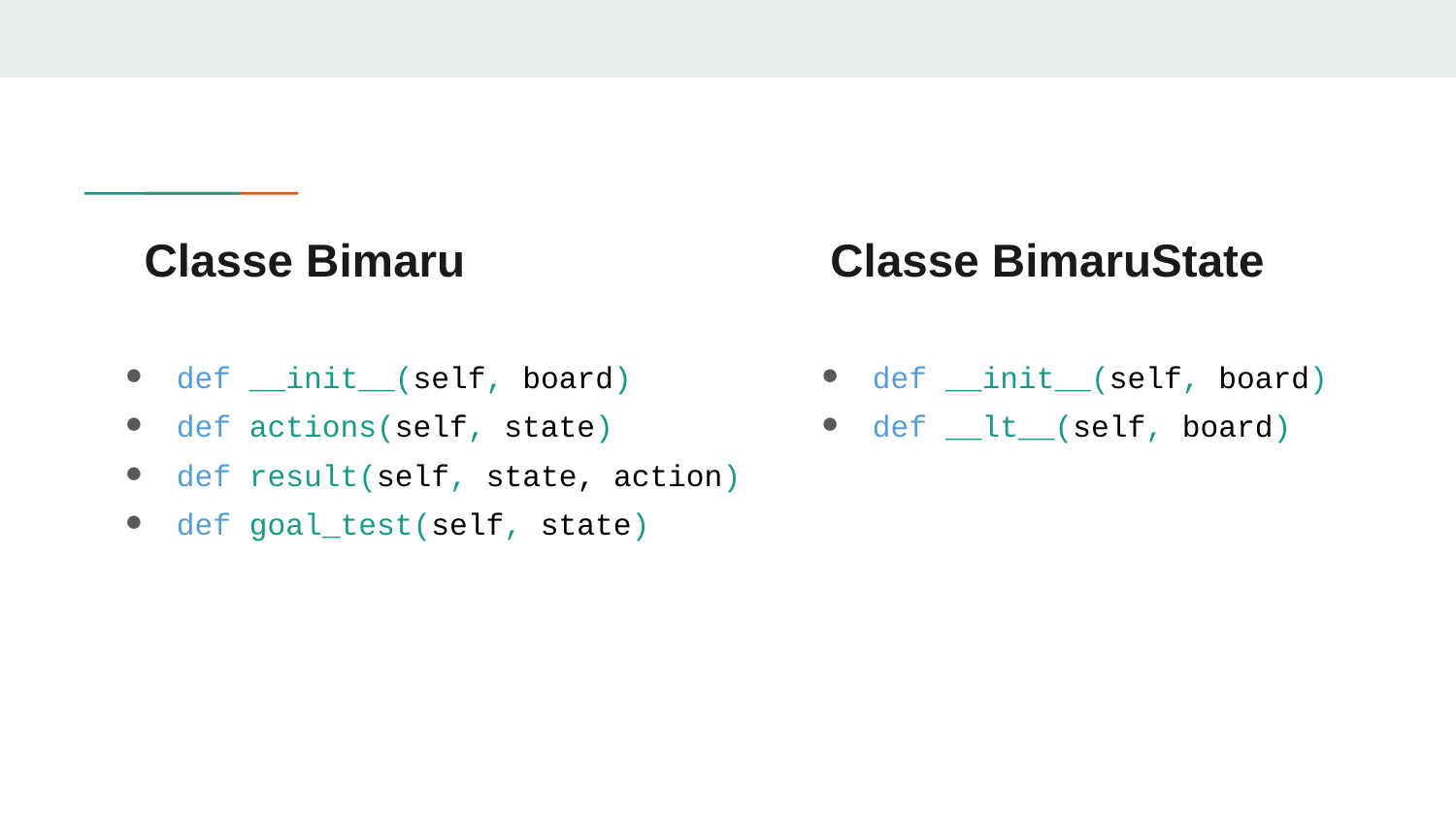

# Classe Bimaru
Classe BimaruState
def __init__(self, board)
def actions(self, state)
def result(self, state, action)
def goal_test(self, state)

def __init__(self, board)
def __lt__(self, board)